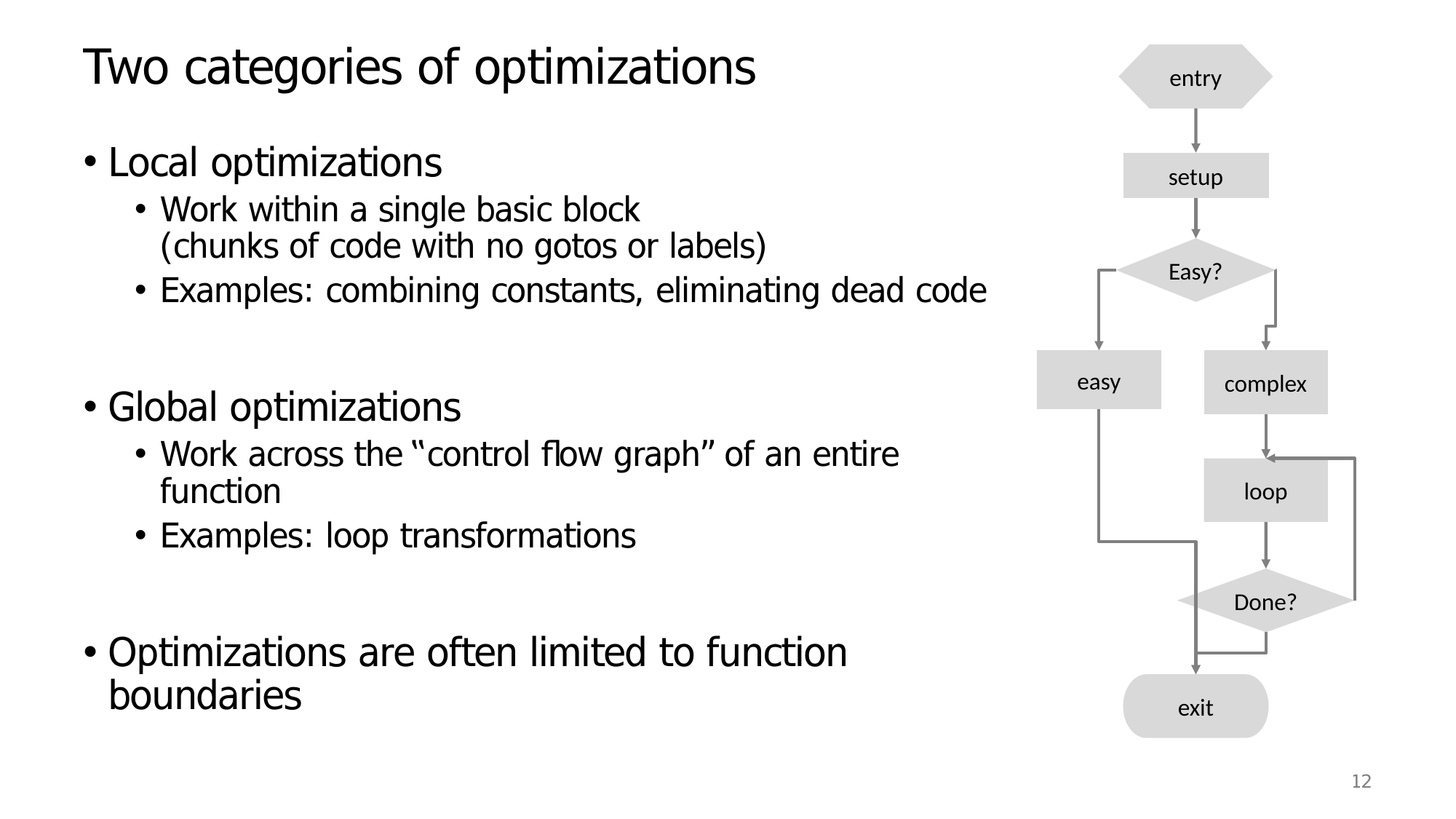

# Two categories of optimizations
entry
Local optimizations
Work within a single basic block
(chunks of code with no gotos or labels)
Examples: combining constants, eliminating dead code

Global optimizations
Work across the “control flow graph” of an entire function
Examples: loop transformations

Optimizations are often limited to function boundaries
setup
Easy?
easy
complex
loop
Done?
exit
12